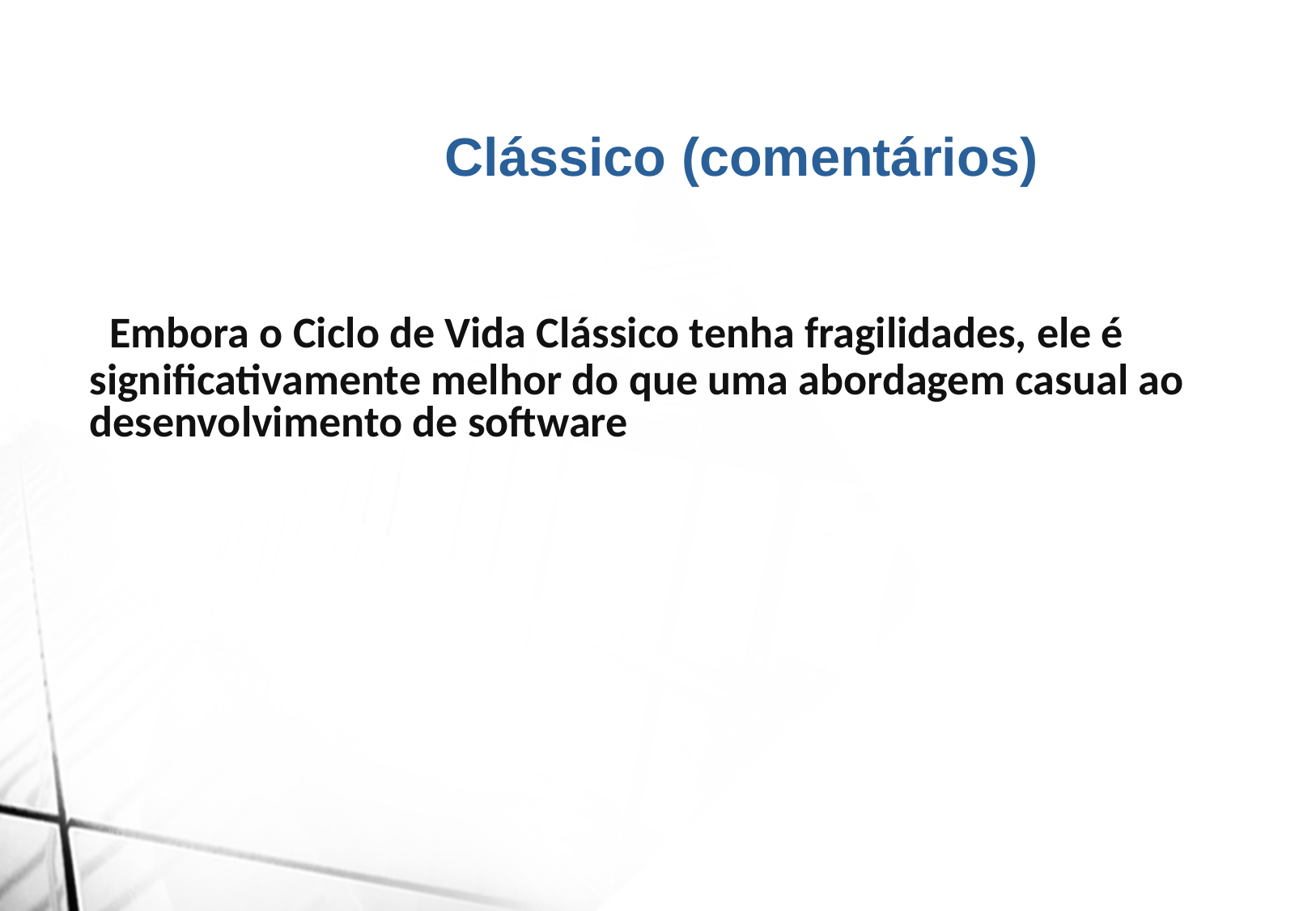

Clássico (comentários)
 Embora o Ciclo de Vida Clássico tenha fragilidades, ele é significativamente melhor do que uma abordagem casual ao desenvolvimento de software